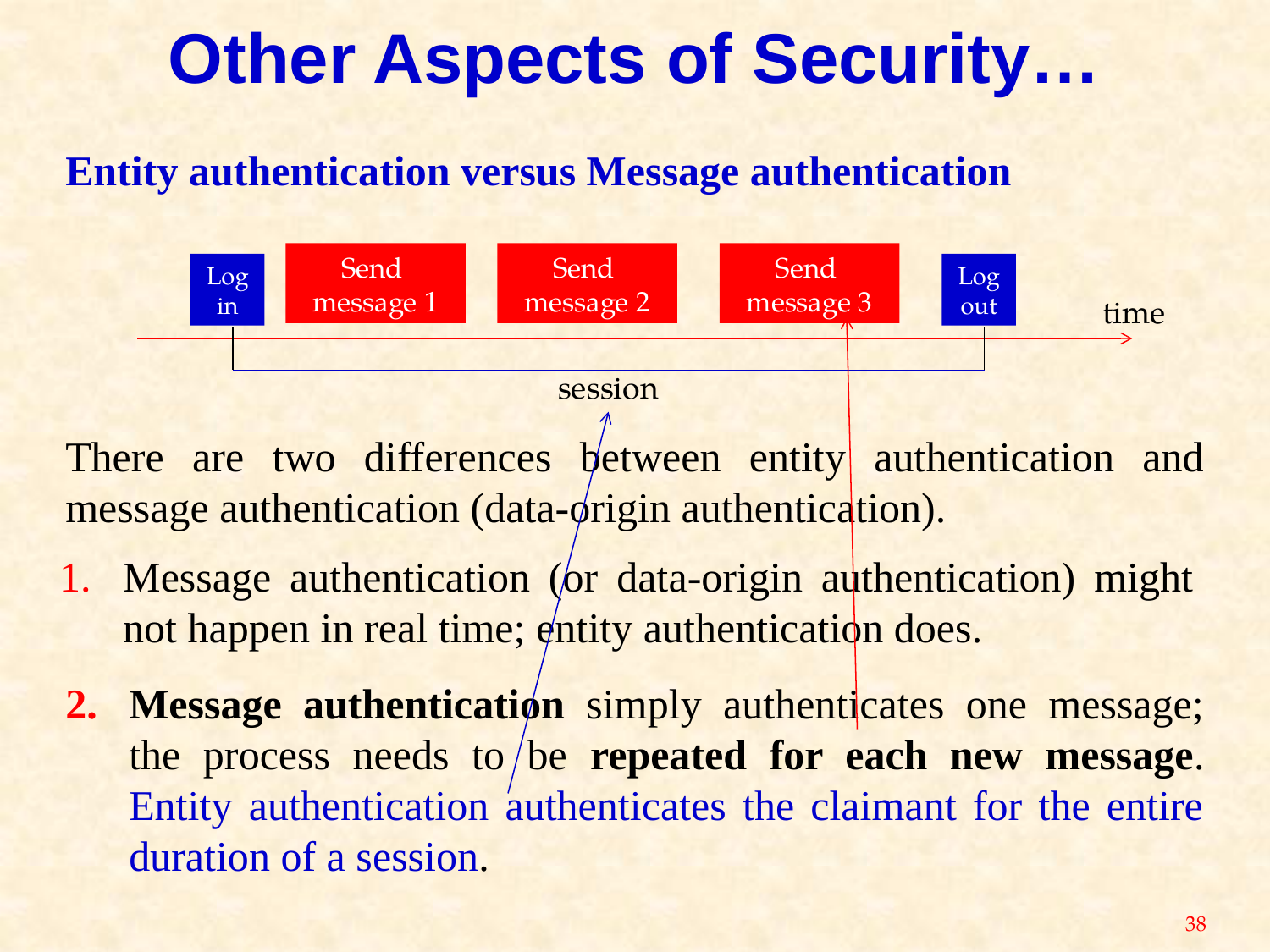

Other Aspects of Security…
Entity authentication versus Message authentication
Send
message 1
Send
message 2
Send
message 3
Log in
Log out
time
session
There are two differences between entity authentication and message authentication (data-origin authentication).
Message authentication (or data-origin authentication) might not happen in real time; entity authentication does.
Message authentication simply authenticates one message; the process needs to be repeated for each new message. Entity authentication authenticates the claimant for the entire duration of a session.
38